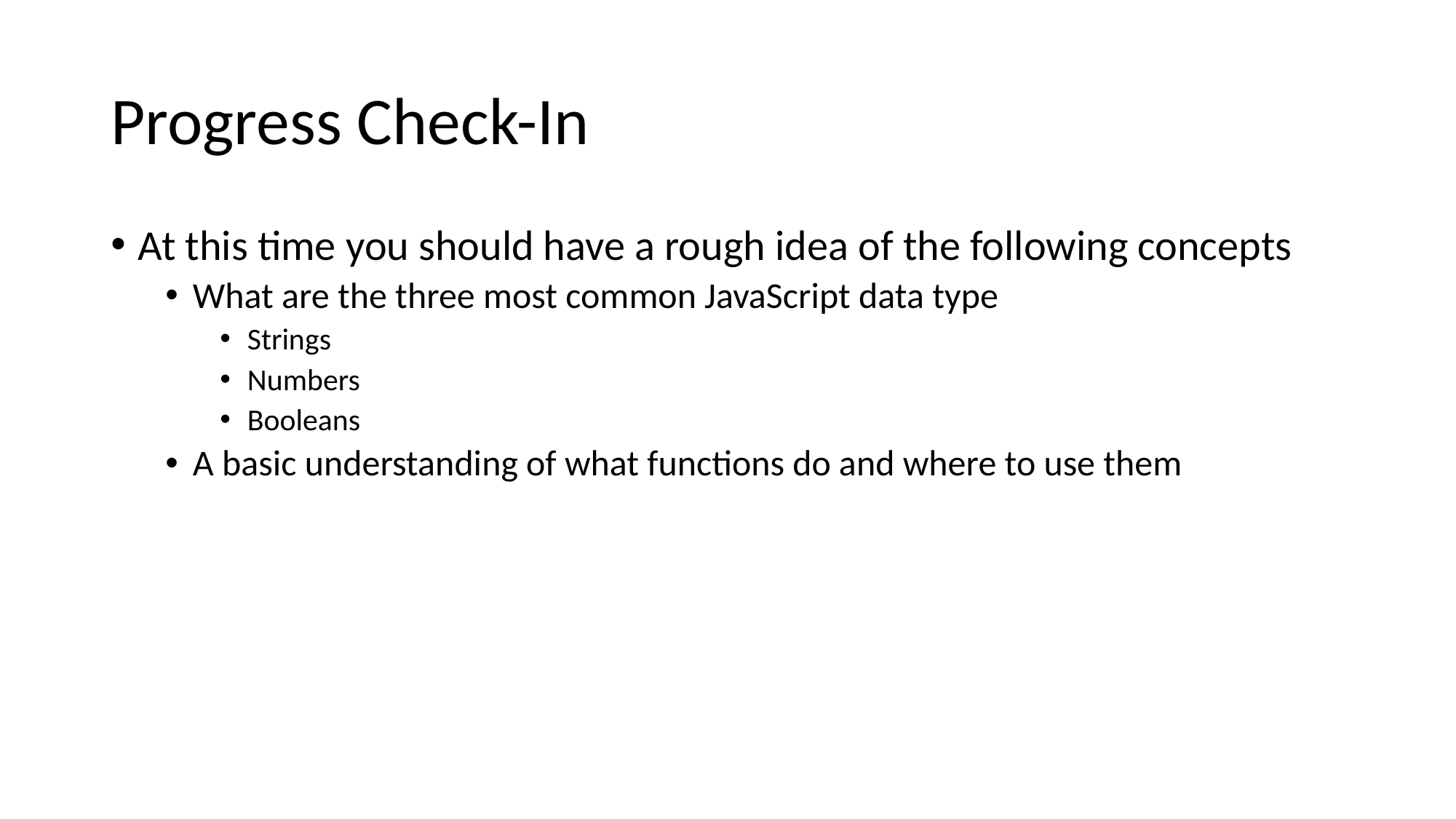

# Progress Check-In
At this time you should have a rough idea of the following concepts
What are the three most common JavaScript data type
Strings
Numbers
Booleans
A basic understanding of what functions do and where to use them